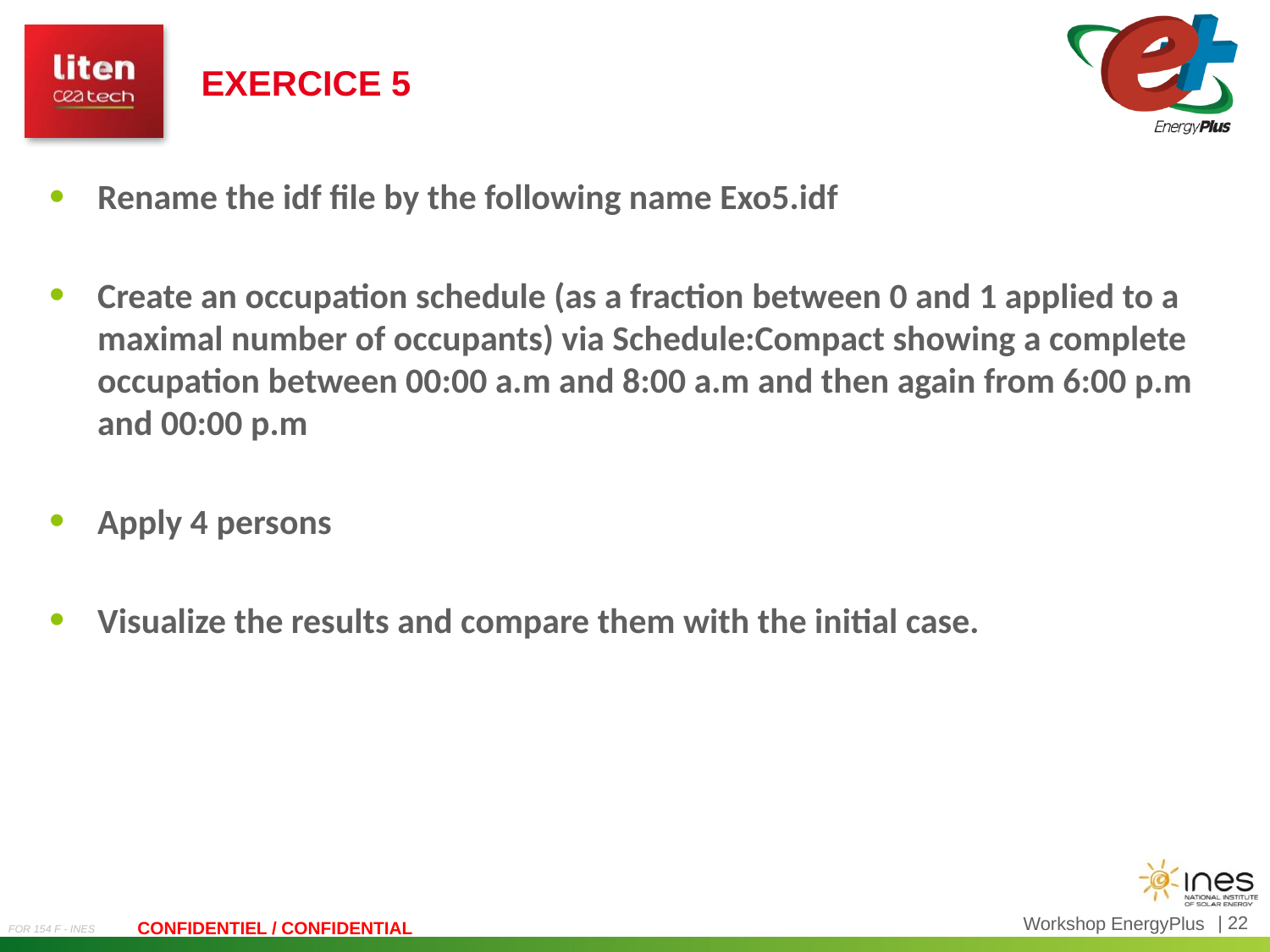

Exercice 5
Rename the idf file by the following name Exo5.idf

Create an occupation schedule (as a fraction between 0 and 1 applied to a maximal number of occupants) via Schedule:Compact showing a complete occupation between 00:00 a.m and 8:00 a.m and then again from 6:00 p.m and 00:00 p.m

Apply 4 persons

Visualize the results and compare them with the initial case.
Workshop EnergyPlus